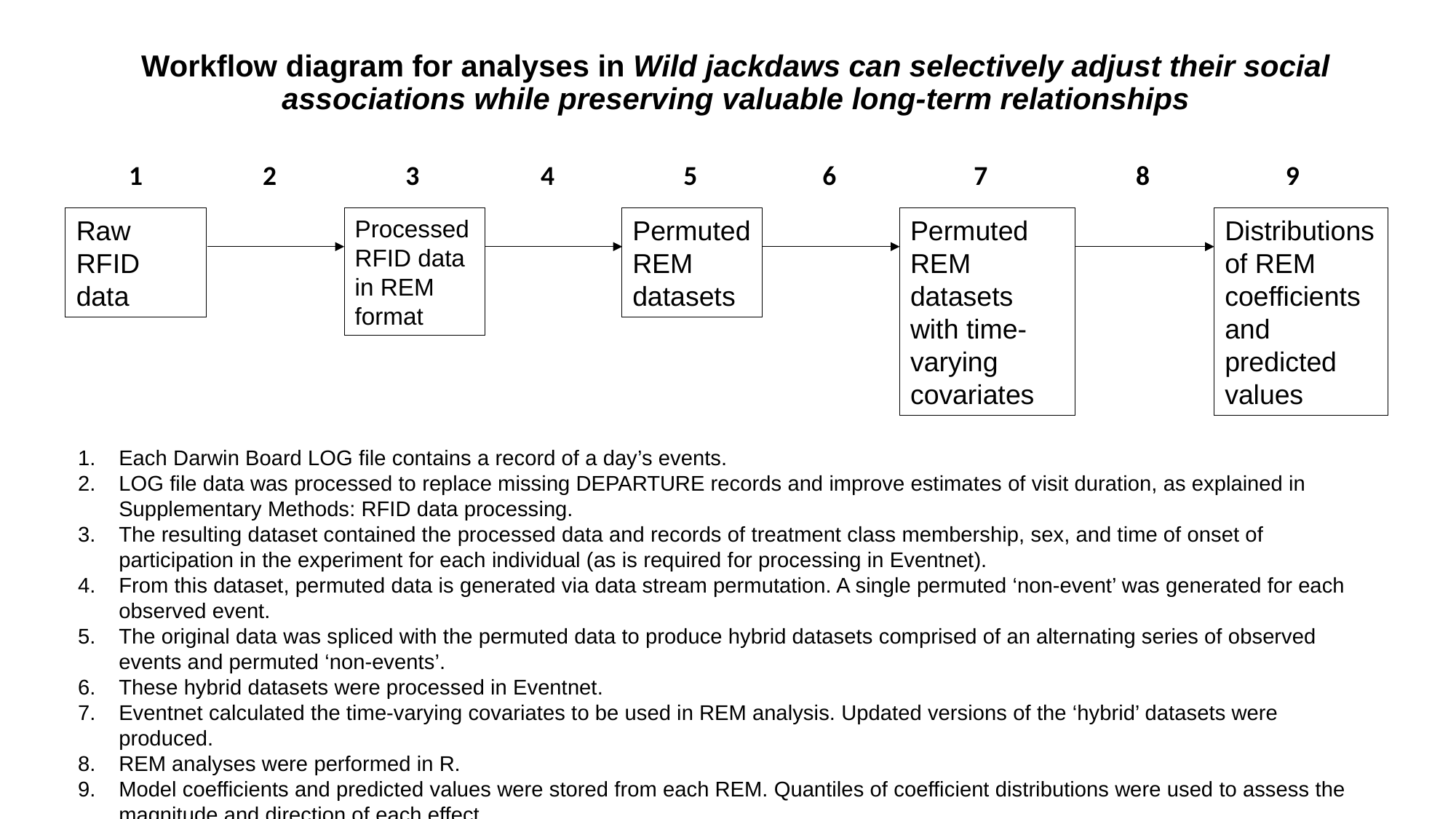

# Workflow diagram for analyses in Wild jackdaws can selectively adjust their social associations while preserving valuable long-term relationships
4
5
6
7
8
9
1
2
3
Raw RFID data
Processed RFID data in REM format
Permuted REM datasets
Permuted REM datasets with time-varying covariates
Distributions of REM coefficients and predicted values
Each Darwin Board LOG file contains a record of a day’s events.
LOG file data was processed to replace missing DEPARTURE records and improve estimates of visit duration, as explained in Supplementary Methods: RFID data processing.
The resulting dataset contained the processed data and records of treatment class membership, sex, and time of onset of participation in the experiment for each individual (as is required for processing in Eventnet).
From this dataset, permuted data is generated via data stream permutation. A single permuted ‘non-event’ was generated for each observed event.
The original data was spliced with the permuted data to produce hybrid datasets comprised of an alternating series of observed events and permuted ‘non-events’.
These hybrid datasets were processed in Eventnet.
Eventnet calculated the time-varying covariates to be used in REM analysis. Updated versions of the ‘hybrid’ datasets were produced.
REM analyses were performed in R.
Model coefficients and predicted values were stored from each REM. Quantiles of coefficient distributions were used to assess the magnitude and direction of each effect.